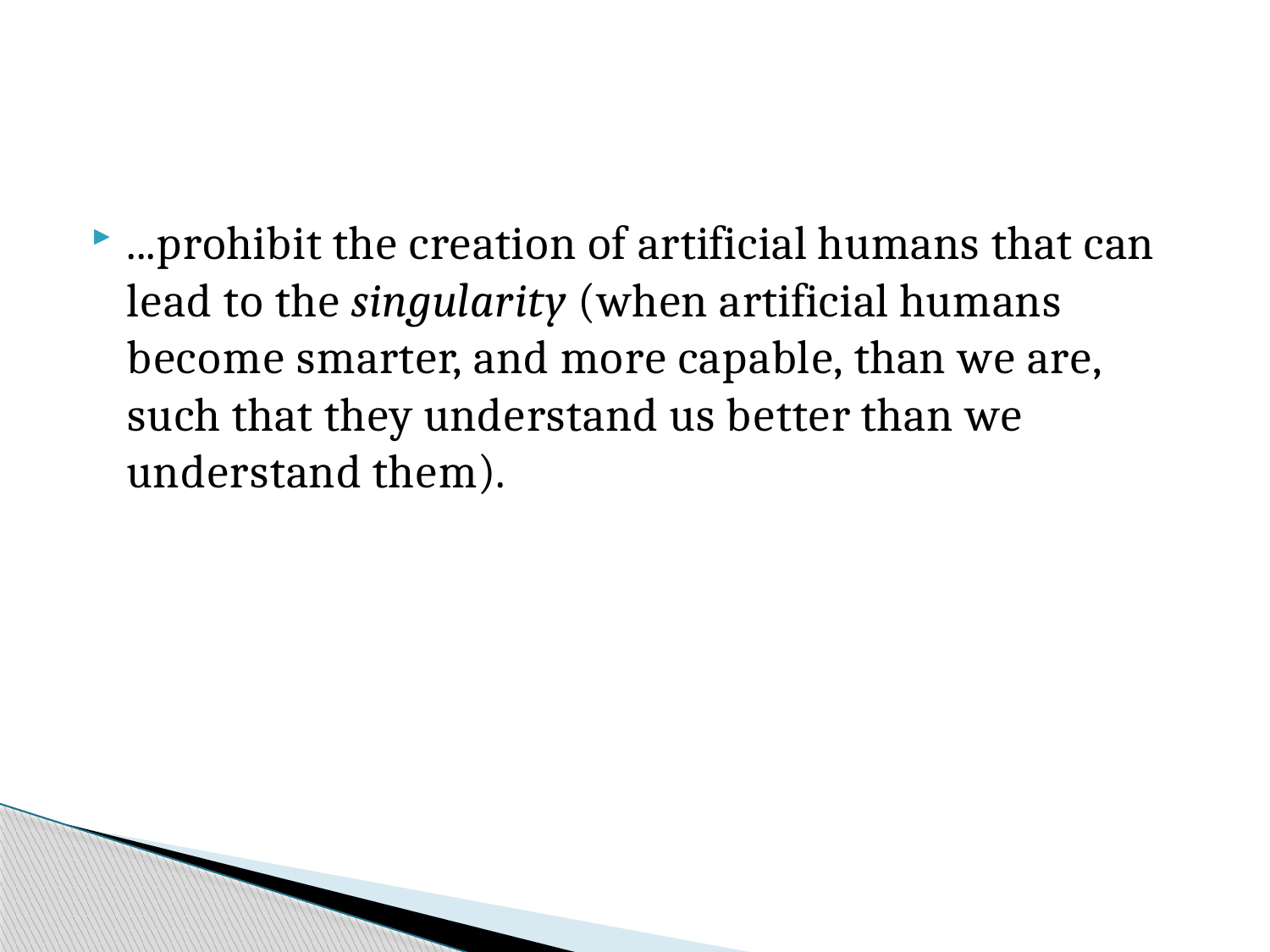

#
...prohibit the creation of artificial humans that can lead to the singularity (when artificial humans become smarter, and more capable, than we are, such that they understand us better than we understand them).